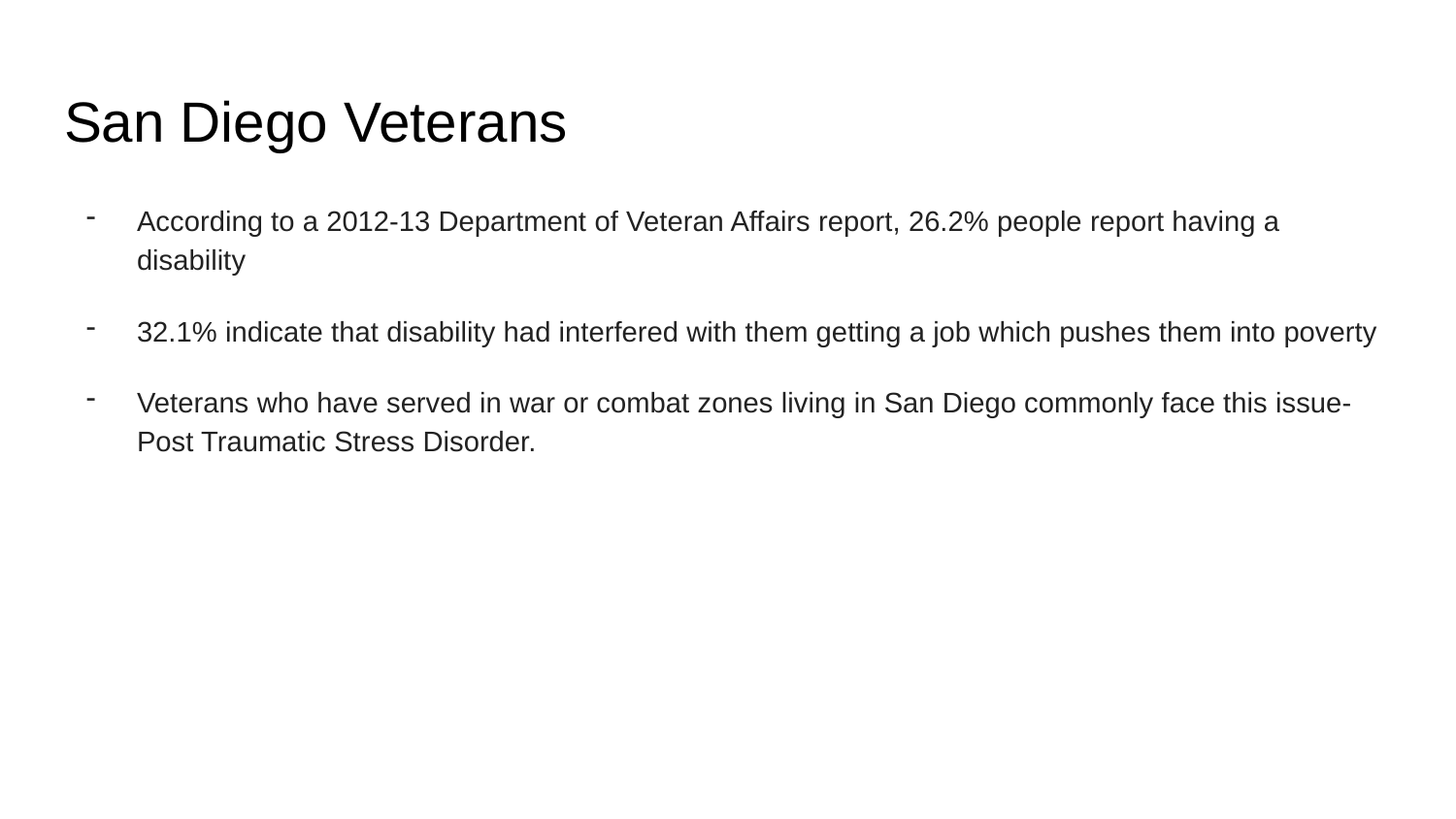

# San Diego Veterans
According to a 2012-13 Department of Veteran Affairs report, 26.2% people report having a disability
32.1% indicate that disability had interfered with them getting a job which pushes them into poverty
Veterans who have served in war or combat zones living in San Diego commonly face this issue- Post Traumatic Stress Disorder.